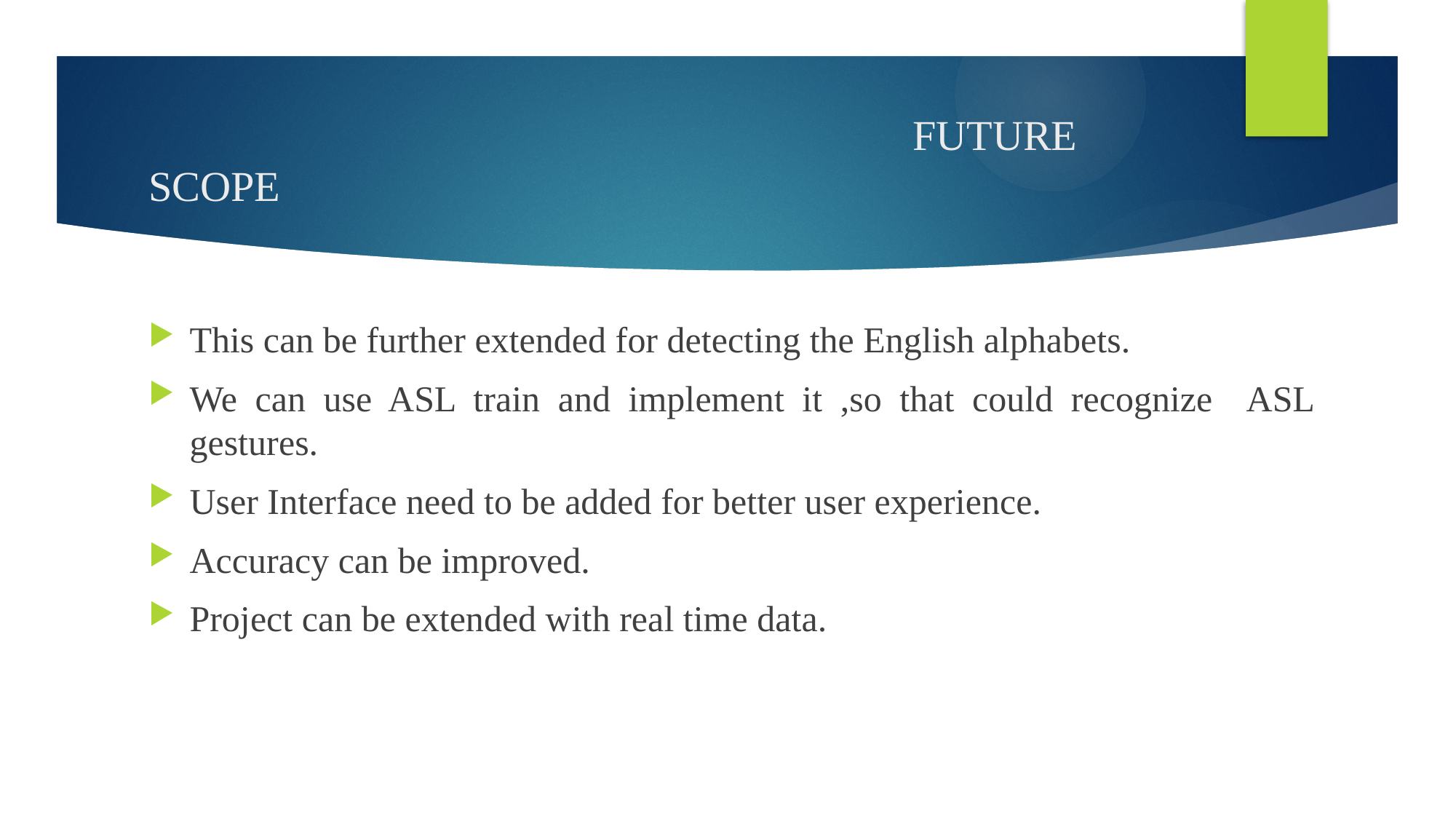

# FUTURE SCOPE
This can be further extended for detecting the English alphabets.
We can use ASL train and implement it ,so that could recognize  ASL gestures.
User Interface need to be added for better user experience.
Accuracy can be improved.
Project can be extended with real time data.